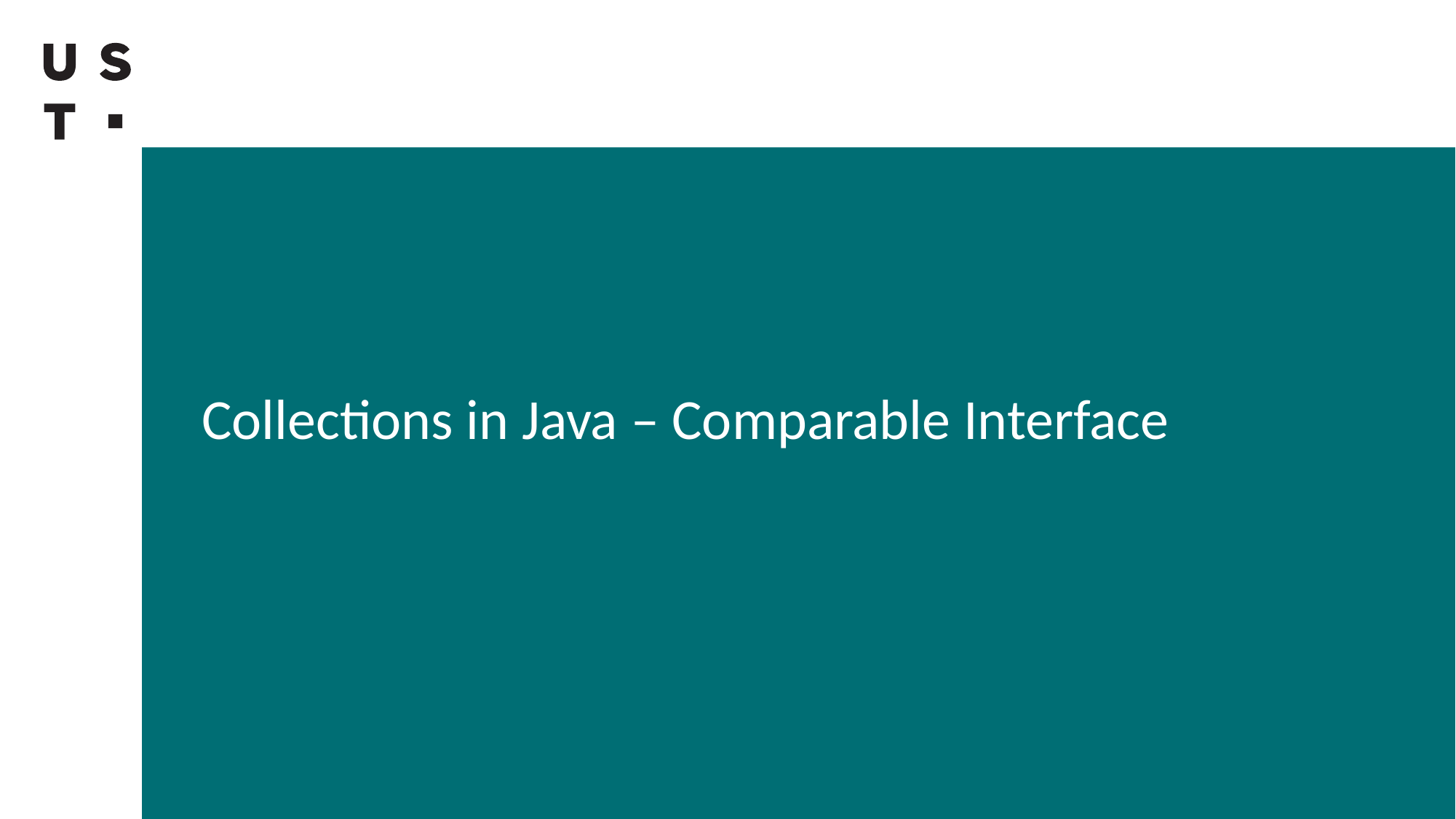

# Collections in Java – Comparable Interface